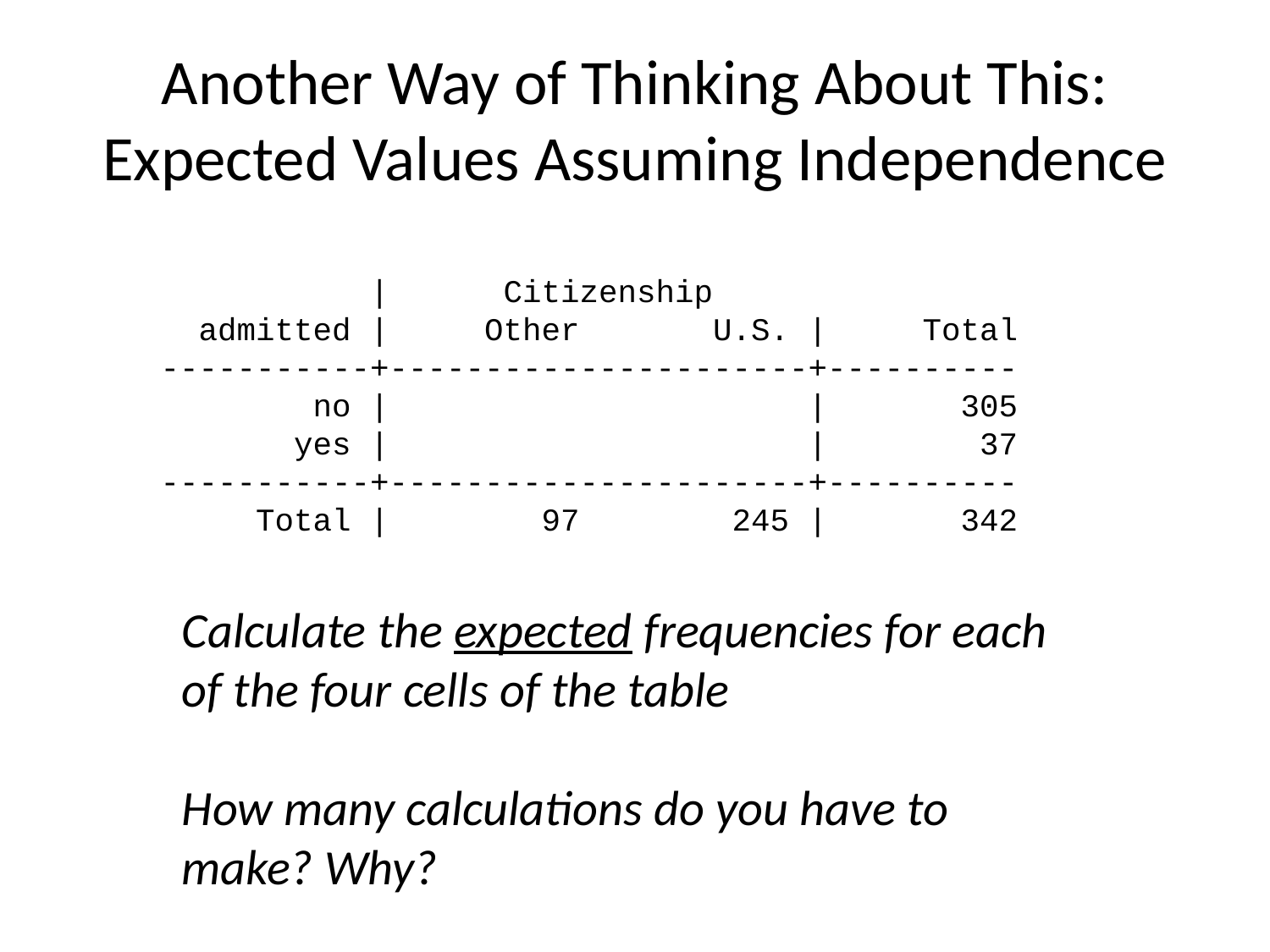

# Another Way of Thinking About This: Expected Values Assuming Independence
           |      Citizenship
  admitted |     Other       U.S. |     Total
-----------+----------------------+----------
        no |                      |       305
       yes |                      |        37
-----------+----------------------+----------
     Total |        97        245 |       342
Calculate the expected frequencies for each of the four cells of the table

How many calculations do you have to make? Why?